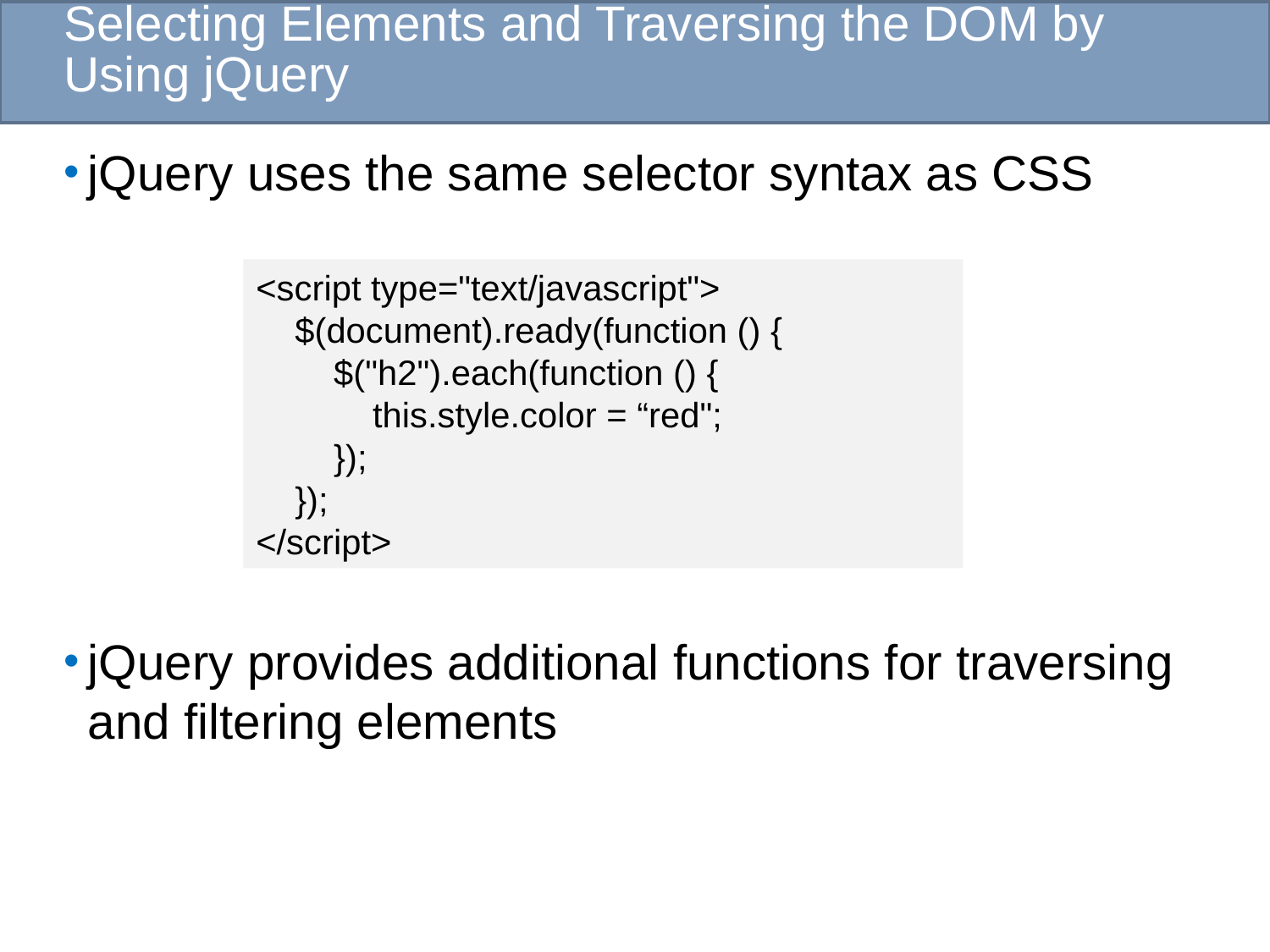

# Selecting Elements and Traversing the DOM by Using jQuery
jQuery uses the same selector syntax as CSS

jQuery provides additional functions for traversing and filtering elements
<script type="text/javascript">
    $(document).ready(function () {
        $("h2").each(function () {
            this.style.color = “red";
        });
    });
</script>